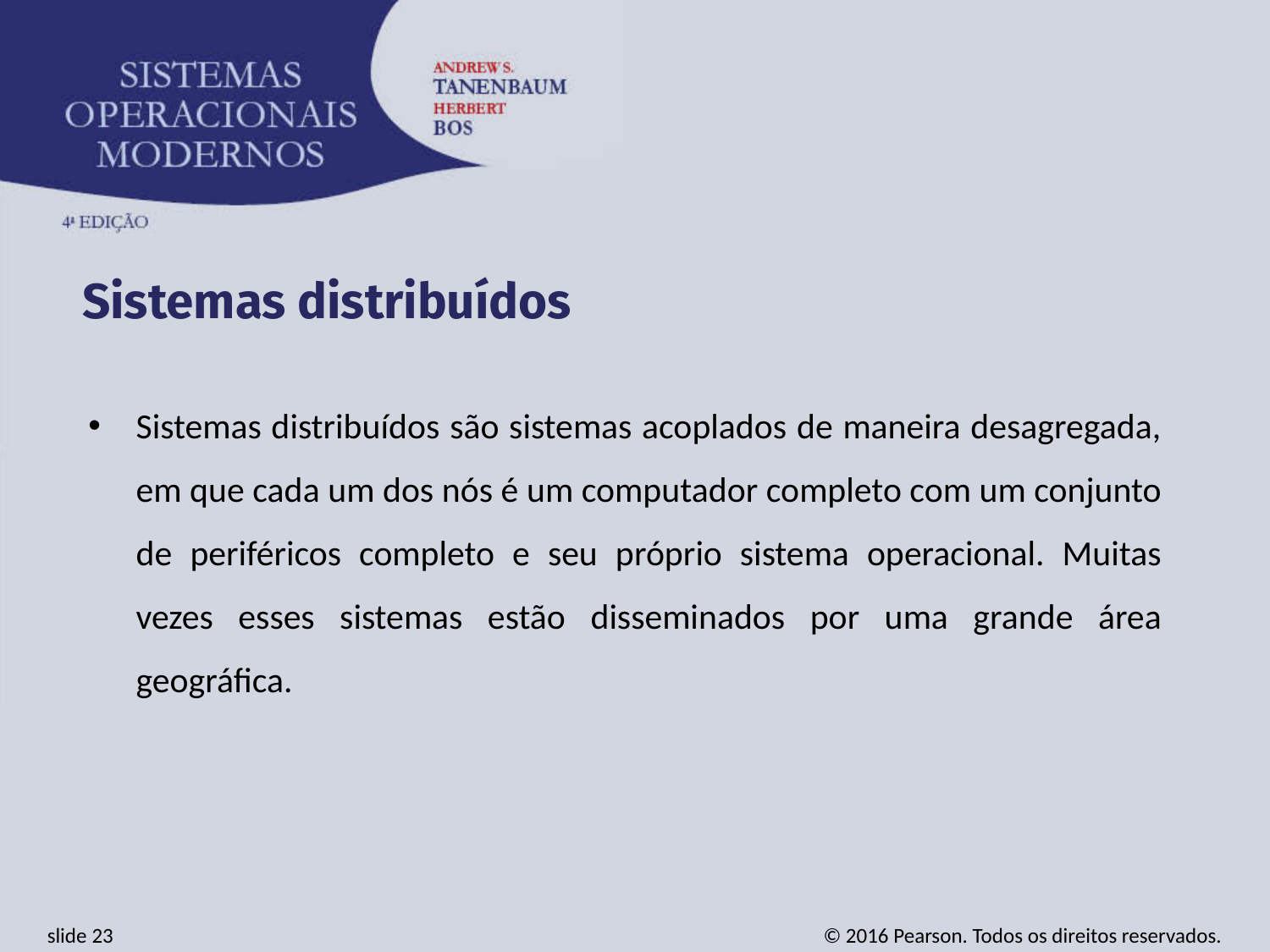

Sistemas distribuídos
Sistemas distribuídos são sistemas acoplados de maneira desagregada, em que cada um dos nós é um computador completo com um conjunto de periféricos completo e seu próprio sistema operacional. Muitas vezes esses sistemas estão disseminados por uma grande área geográfica.